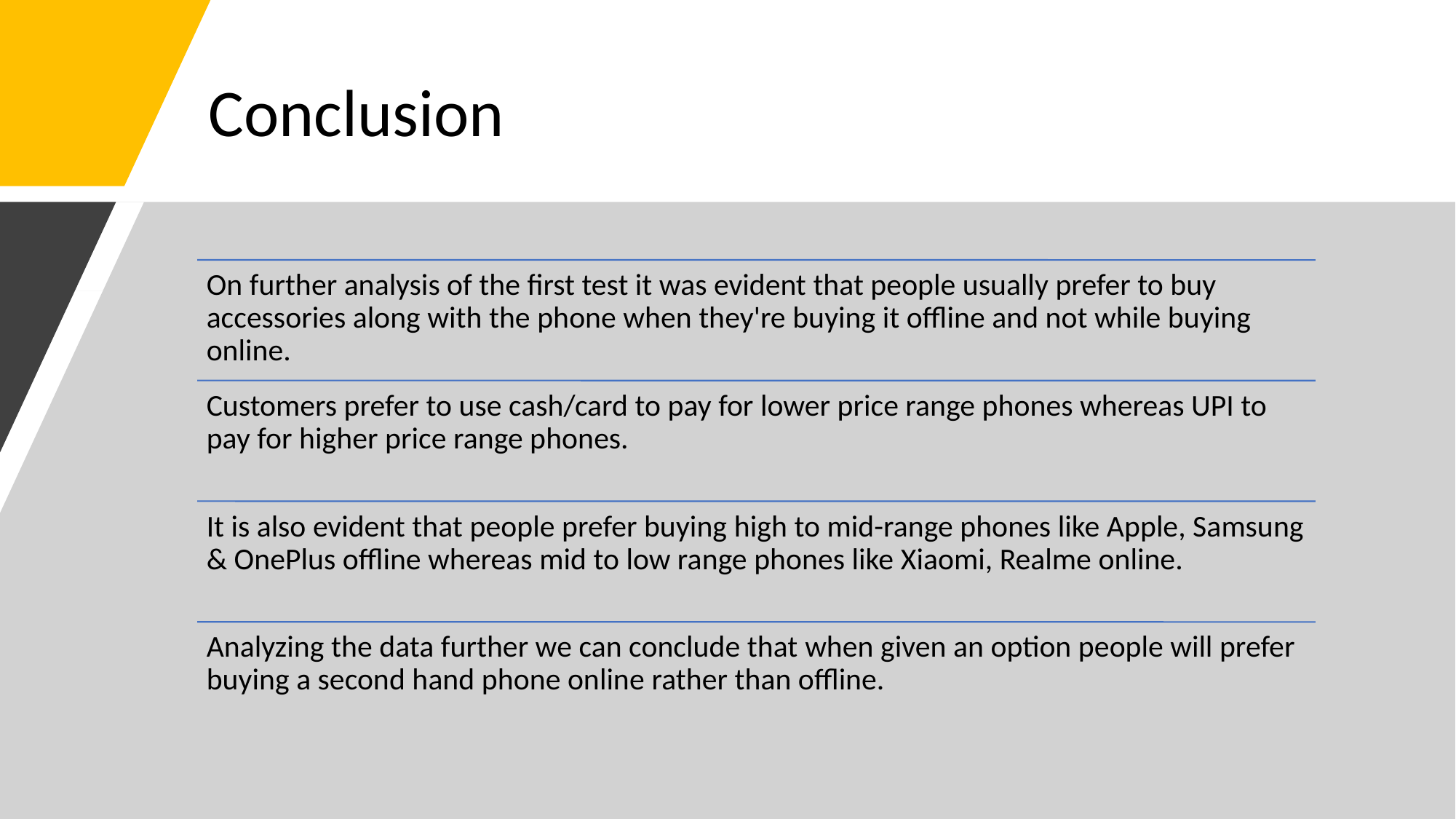

# Conclusion

On further analysis of the first test it was evident that people usually prefer to buy accessories along with the phone when they're buying it offline and not while buying online.
Customers prefer to use cash/card to pay for lower price range phones whereas UPI to pay for higher price range phones.
It is also evident that people prefer buying high to mid-range phones like Apple, Samsung & OnePlus offline whereas mid to low range phones like Xiaomi, Realme online.
Analyzing the data further we can conclude that when given an option people will prefer buying a second hand phone online rather than offline.